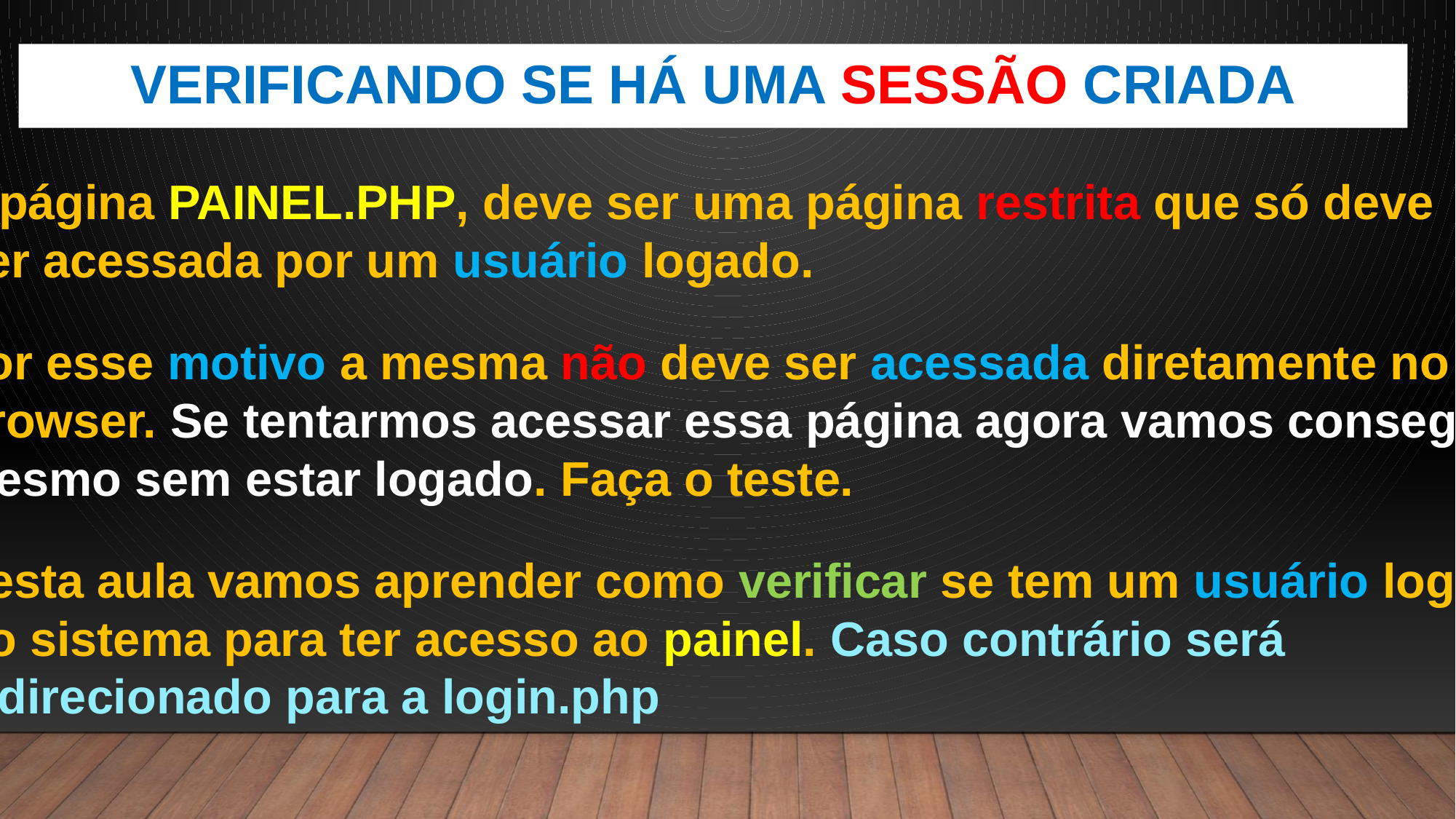

Verificando se há uma sessão criada
A página PAINEL.PHP, deve ser uma página restrita que só deve
Ser acessada por um usuário logado.

Por esse motivo a mesma não deve ser acessada diretamente no
Browser. Se tentarmos acessar essa página agora vamos conseguir,
mesmo sem estar logado. Faça o teste.

Nesta aula vamos aprender como verificar se tem um usuário logado
No sistema para ter acesso ao painel. Caso contrário será
redirecionado para a login.php